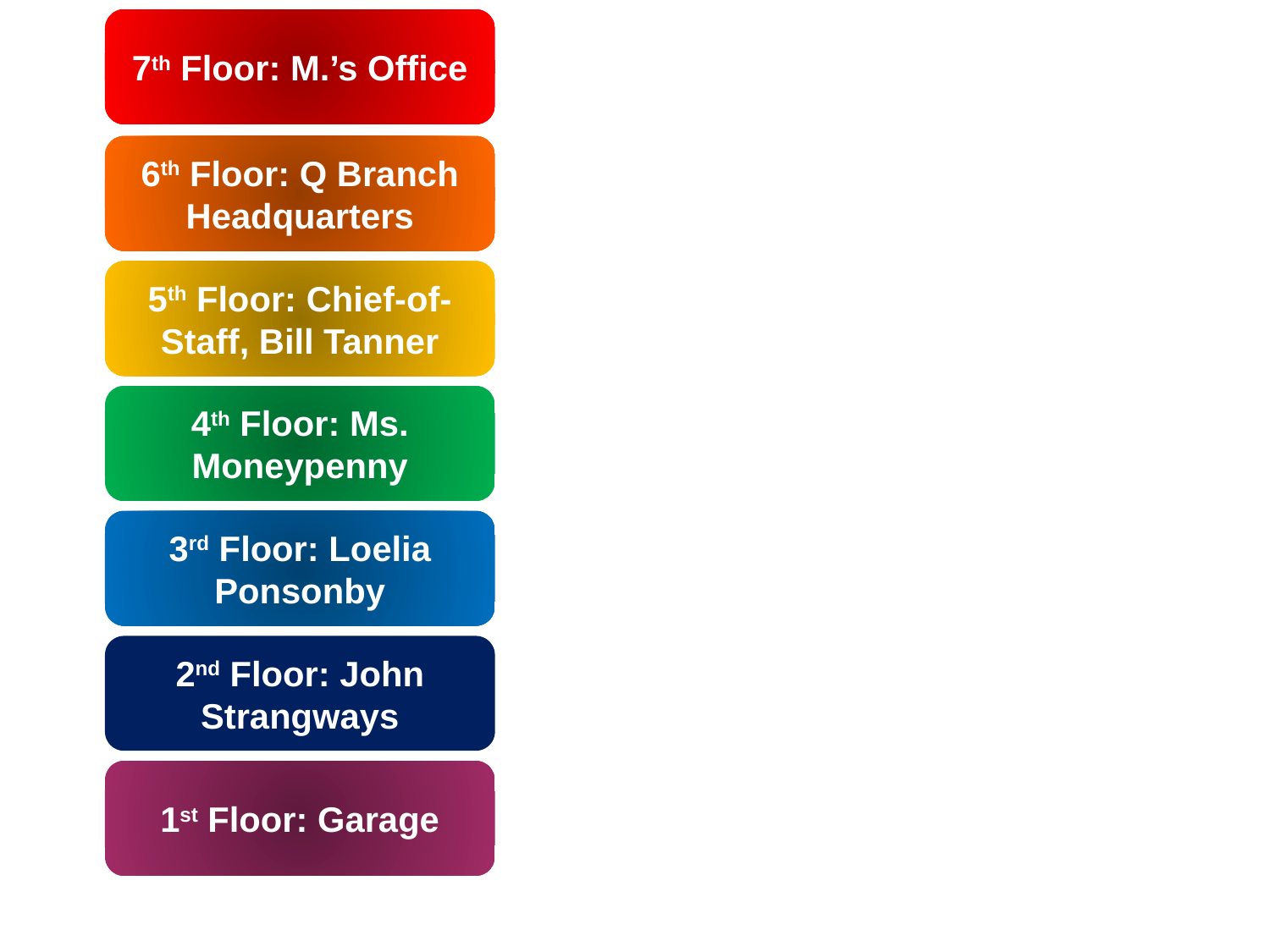

7th Floor: M.’s Office
6th Floor: Q Branch Headquarters
5th Floor: Chief-of-Staff, Bill Tanner
4th Floor: Ms. Moneypenny

3rd Floor: Loelia Ponsonby
2nd Floor: John Strangways
1st Floor: Garage